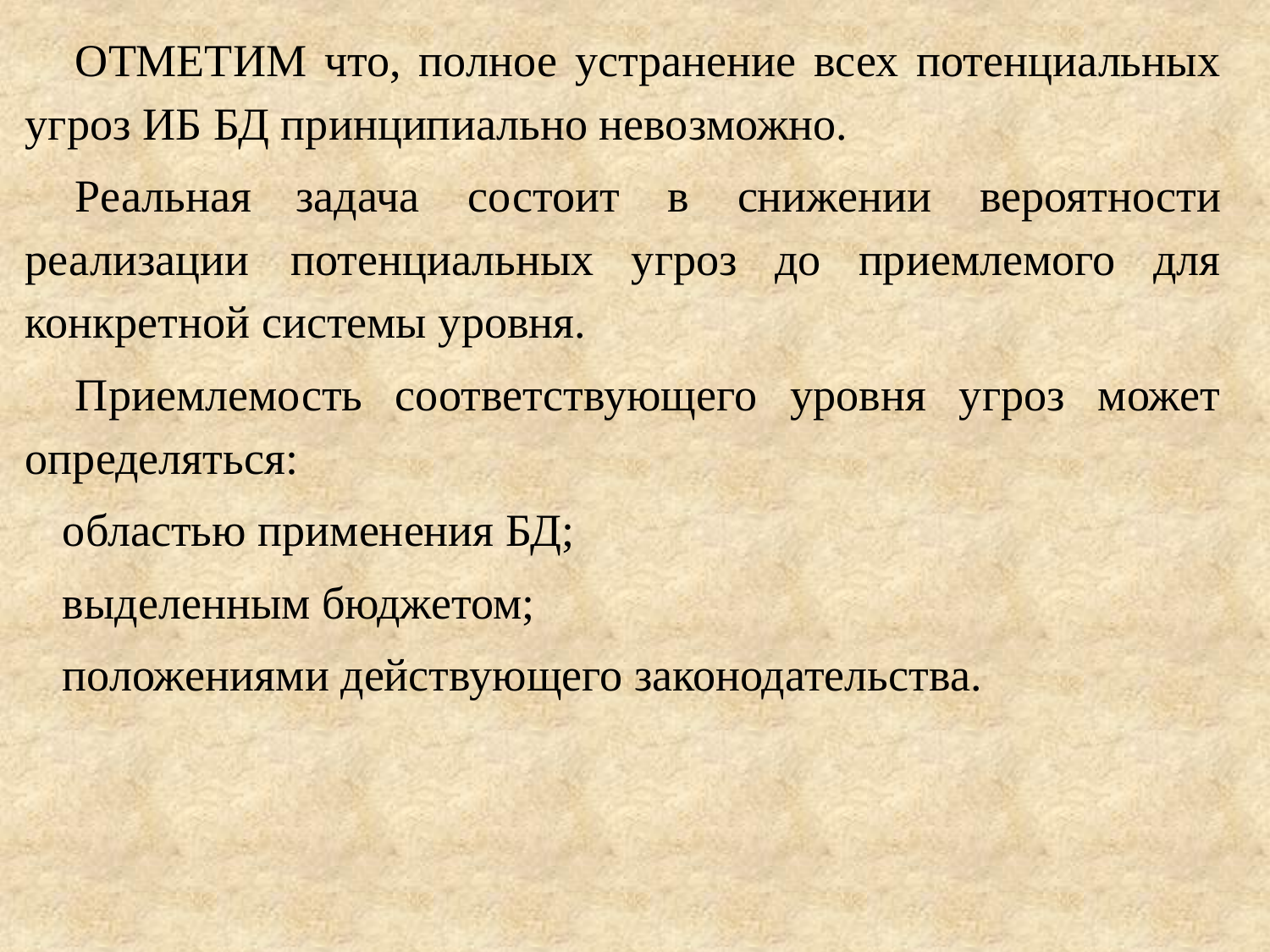

ОТМЕТИМ что, полное устранение всех потенциальных угроз ИБ БД принципиально невозможно.
Реальная задача состоит в снижении вероятности реализации потенциальных угроз до приемлемого для конкретной системы уровня.
Приемлемость соответствующего уровня угроз может определяться:
областью применения БД;
выделенным бюджетом;
положениями действующего законодательства.